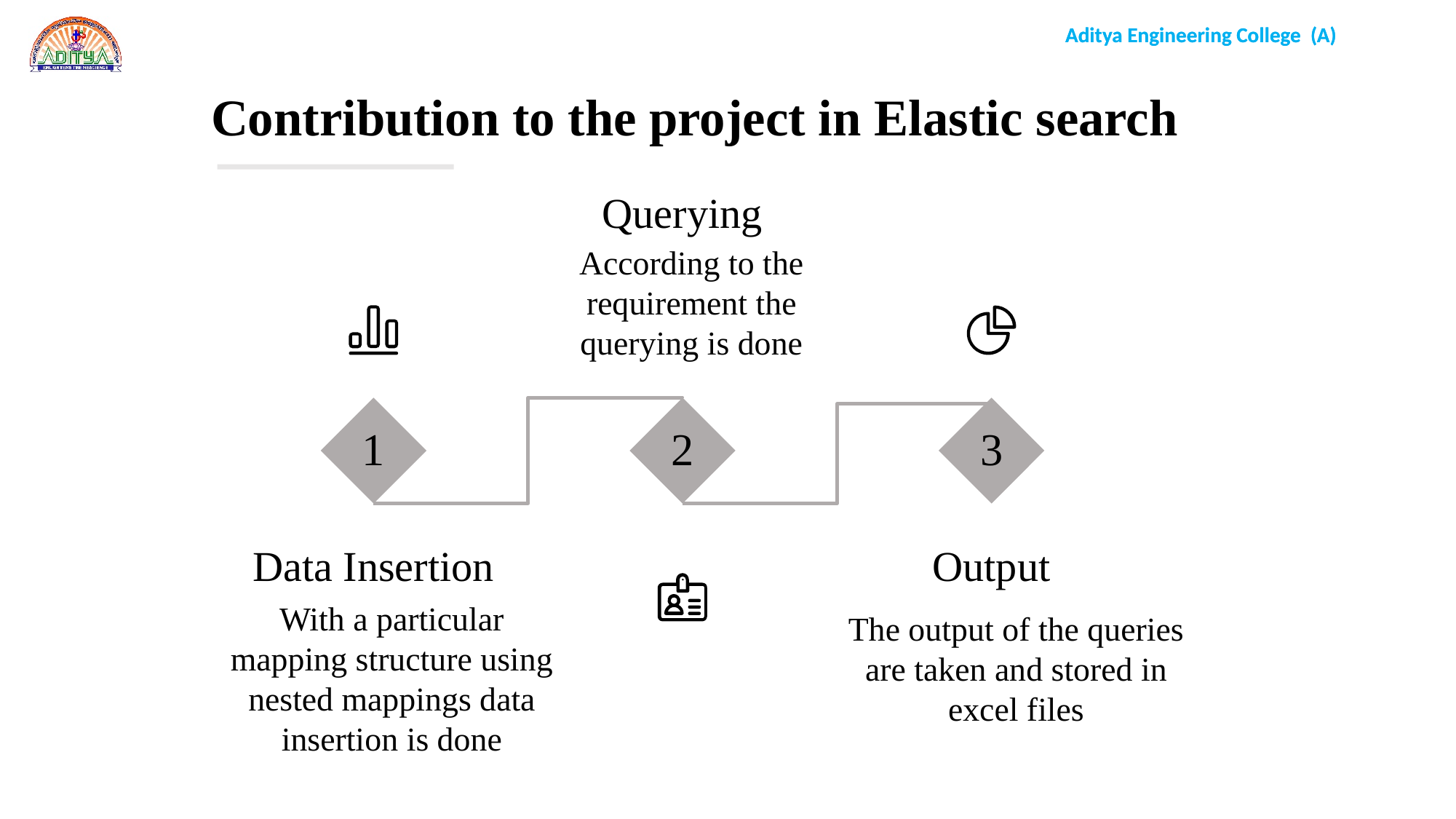

Contribution to the project in Elastic search
Querying
According to the requirement the querying is done

1
2
3
Data Insertion
Output

The output of the queries are taken and stored in excel files
With a particular mapping structure using nested mappings data insertion is done